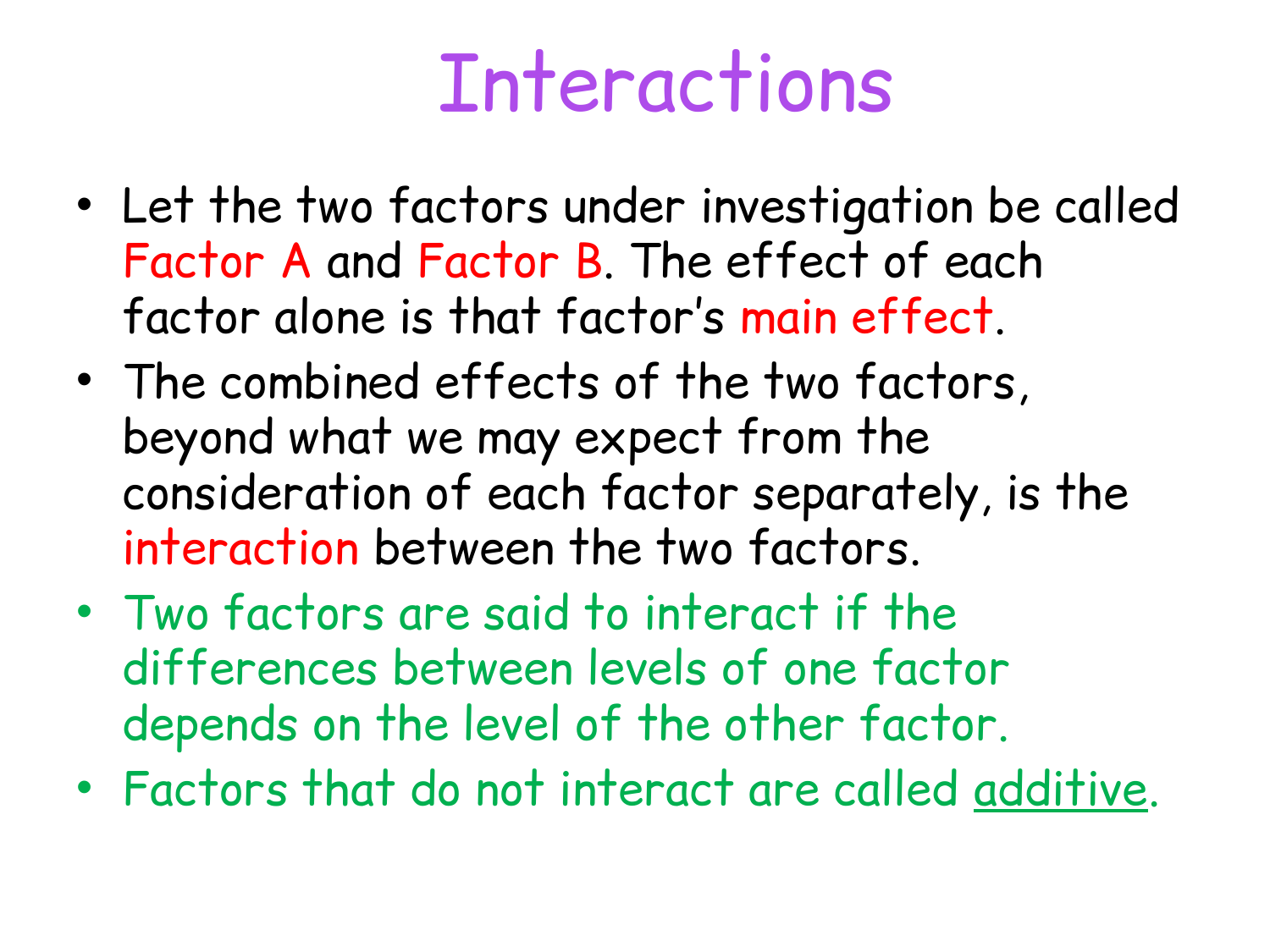

# Interactions
Let the two factors under investigation be called Factor A and Factor B. The effect of each factor alone is that factor’s main effect.
The combined effects of the two factors, beyond what we may expect from the consideration of each factor separately, is the interaction between the two factors.
Two factors are said to interact if the differences between levels of one factor depends on the level of the other factor.
Factors that do not interact are called additive.